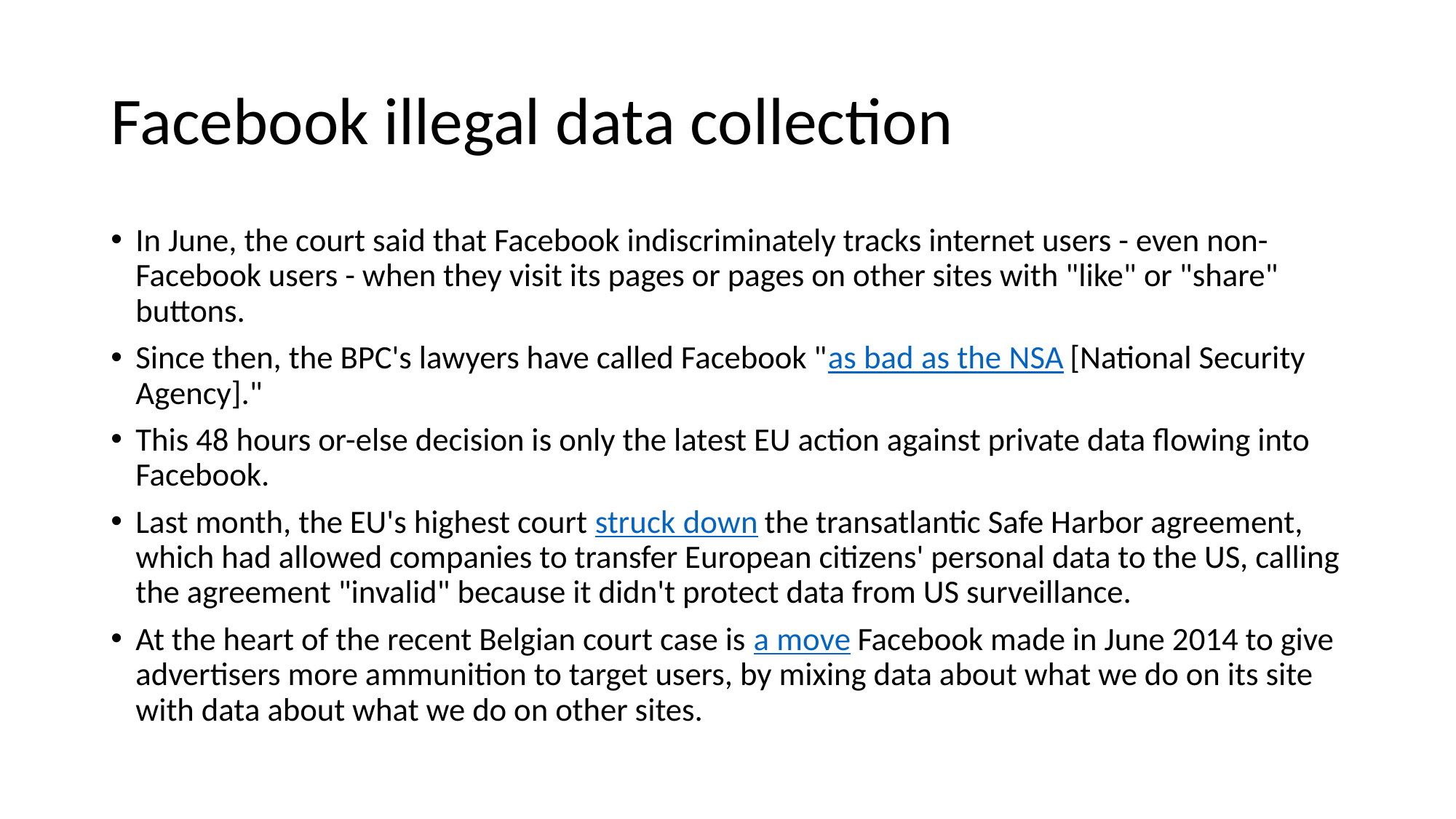

# Facebook illegal data collection
In June, the court said that Facebook indiscriminately tracks internet users - even non-Facebook users - when they visit its pages or pages on other sites with "like" or "share" buttons.
Since then, the BPC's lawyers have called Facebook "as bad as the NSA [National Security Agency]."
This 48 hours or-else decision is only the latest EU action against private data flowing into Facebook.
Last month, the EU's highest court struck down the transatlantic Safe Harbor agreement, which had allowed companies to transfer European citizens' personal data to the US, calling the agreement "invalid" because it didn't protect data from US surveillance.
At the heart of the recent Belgian court case is a move Facebook made in June 2014 to give advertisers more ammunition to target users, by mixing data about what we do on its site with data about what we do on other sites.